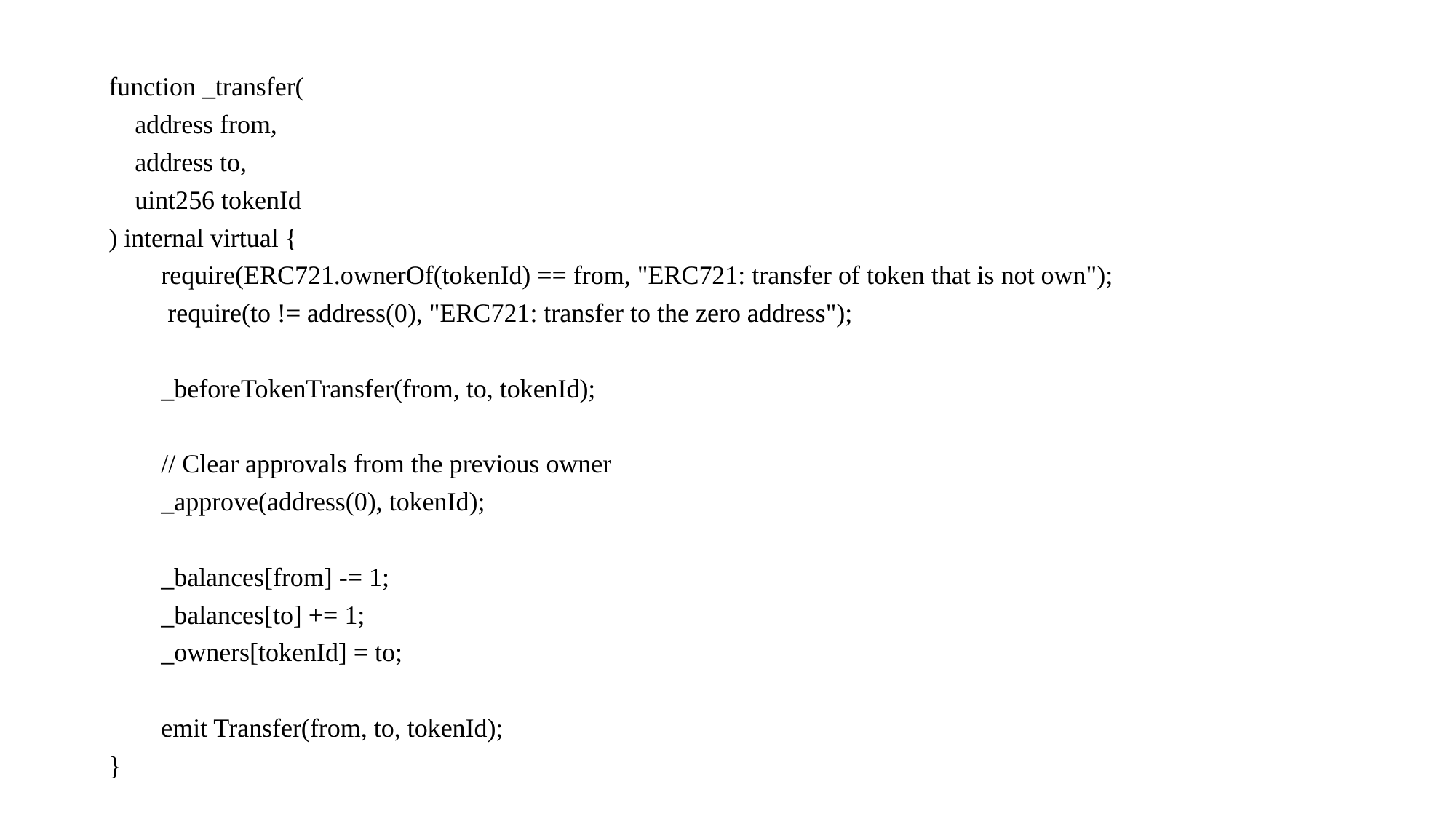

function _transfer(
        	    address from,
        	    address to,
        	    uint256 tokenId
    	) internal virtual {
        	        require(ERC721.ownerOf(tokenId) == from, "ERC721: transfer of token that is not own");
        	         require(to != address(0), "ERC721: transfer to the zero address");

        	        _beforeTokenTransfer(from, to, tokenId);

        	        // Clear approvals from the previous owner
        	        _approve(address(0), tokenId);

        	        _balances[from] -= 1;
        	        _balances[to] += 1;
        	        _owners[tokenId] = to;

        	        emit Transfer(from, to, tokenId);
    	}